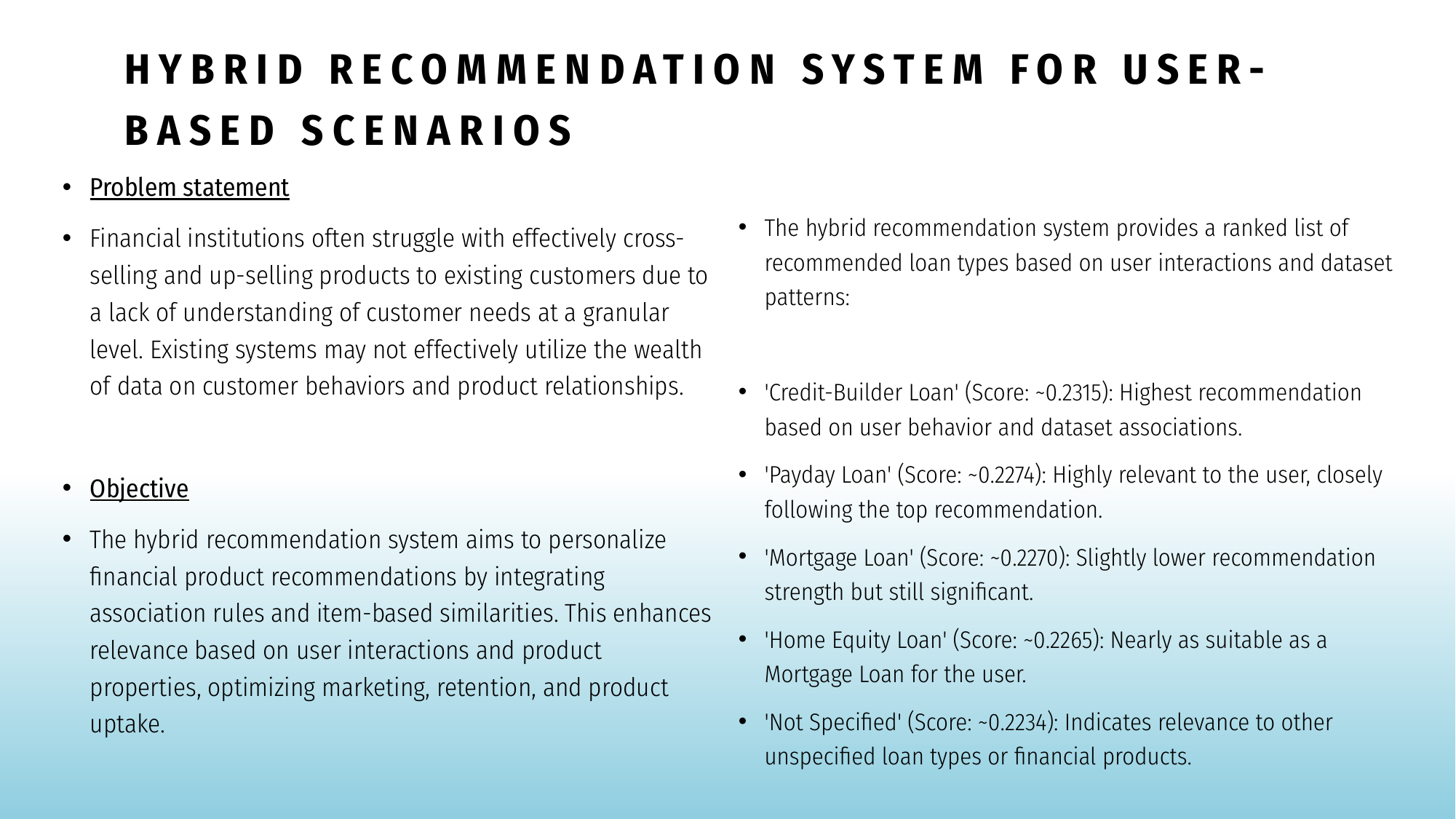

# Hybrid recommendation system for user-based scenarios

The hybrid recommendation system provides a ranked list of recommended loan types based on user interactions and dataset patterns:

'Credit-Builder Loan' (Score: ~0.2315): Highest recommendation based on user behavior and dataset associations.
'Payday Loan' (Score: ~0.2274): Highly relevant to the user, closely following the top recommendation.
'Mortgage Loan' (Score: ~0.2270): Slightly lower recommendation strength but still significant.
'Home Equity Loan' (Score: ~0.2265): Nearly as suitable as a Mortgage Loan for the user.
'Not Specified' (Score: ~0.2234): Indicates relevance to other unspecified loan types or financial products.
Problem statement
Financial institutions often struggle with effectively cross-selling and up-selling products to existing customers due to a lack of understanding of customer needs at a granular level. Existing systems may not effectively utilize the wealth of data on customer behaviors and product relationships.

Objective
The hybrid recommendation system aims to personalize financial product recommendations by integrating association rules and item-based similarities. This enhances relevance based on user interactions and product properties, optimizing marketing, retention, and product uptake.